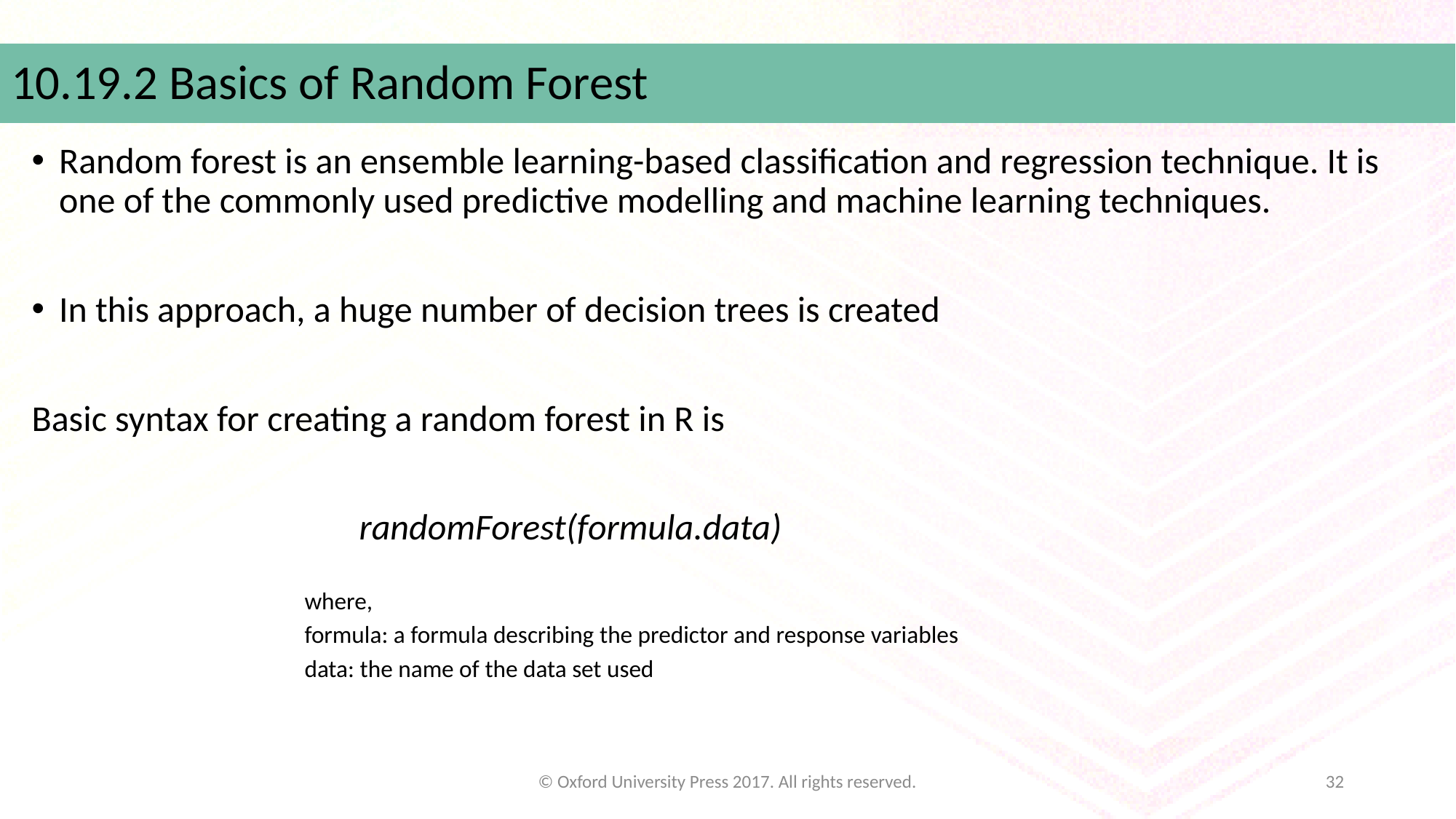

# 10.19.2 Basics of Random Forest
Random forest is an ensemble learning-based classification and regression technique. It is one of the commonly used predictive modelling and machine learning techniques.

In this approach, a huge number of decision trees is created

Basic syntax for creating a random forest in R is

			randomForest(formula.data)

		where,
		formula: a formula describing the predictor and response variables
		data: the name of the data set used
© Oxford University Press 2017. All rights reserved.
32